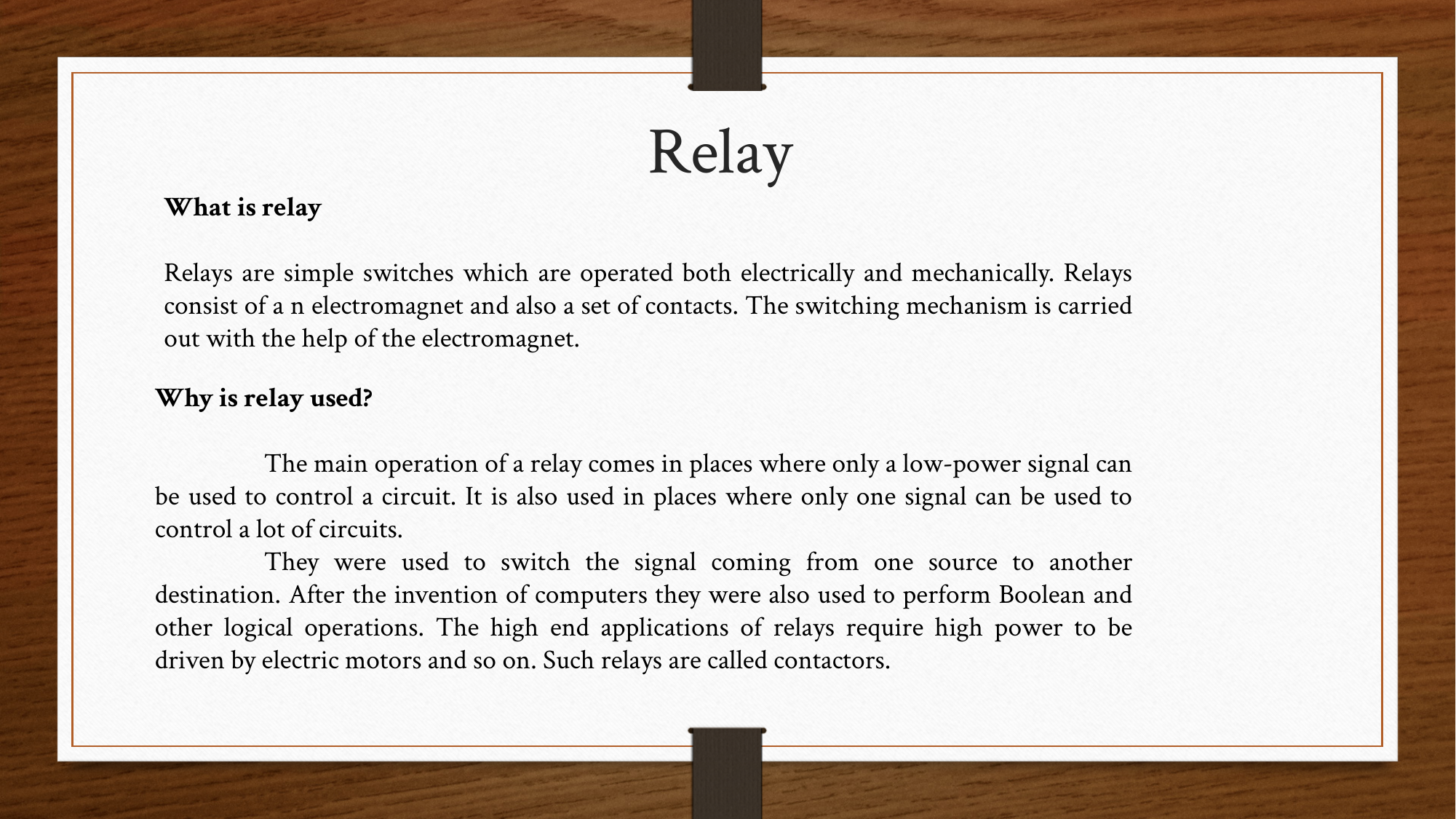

Relay
What is relay

Relays are simple switches which are operated both electrically and mechanically. Relays consist of a n electromagnet and also a set of contacts. The switching mechanism is carried out with the help of the electromagnet.
Why is relay used?

	The main operation of a relay comes in places where only a low-power signal can be used to control a circuit. It is also used in places where only one signal can be used to control a lot of circuits.
	They were used to switch the signal coming from one source to another destination. After the invention of computers they were also used to perform Boolean and other logical operations. The high end applications of relays require high power to be driven by electric motors and so on. Such relays are called contactors.